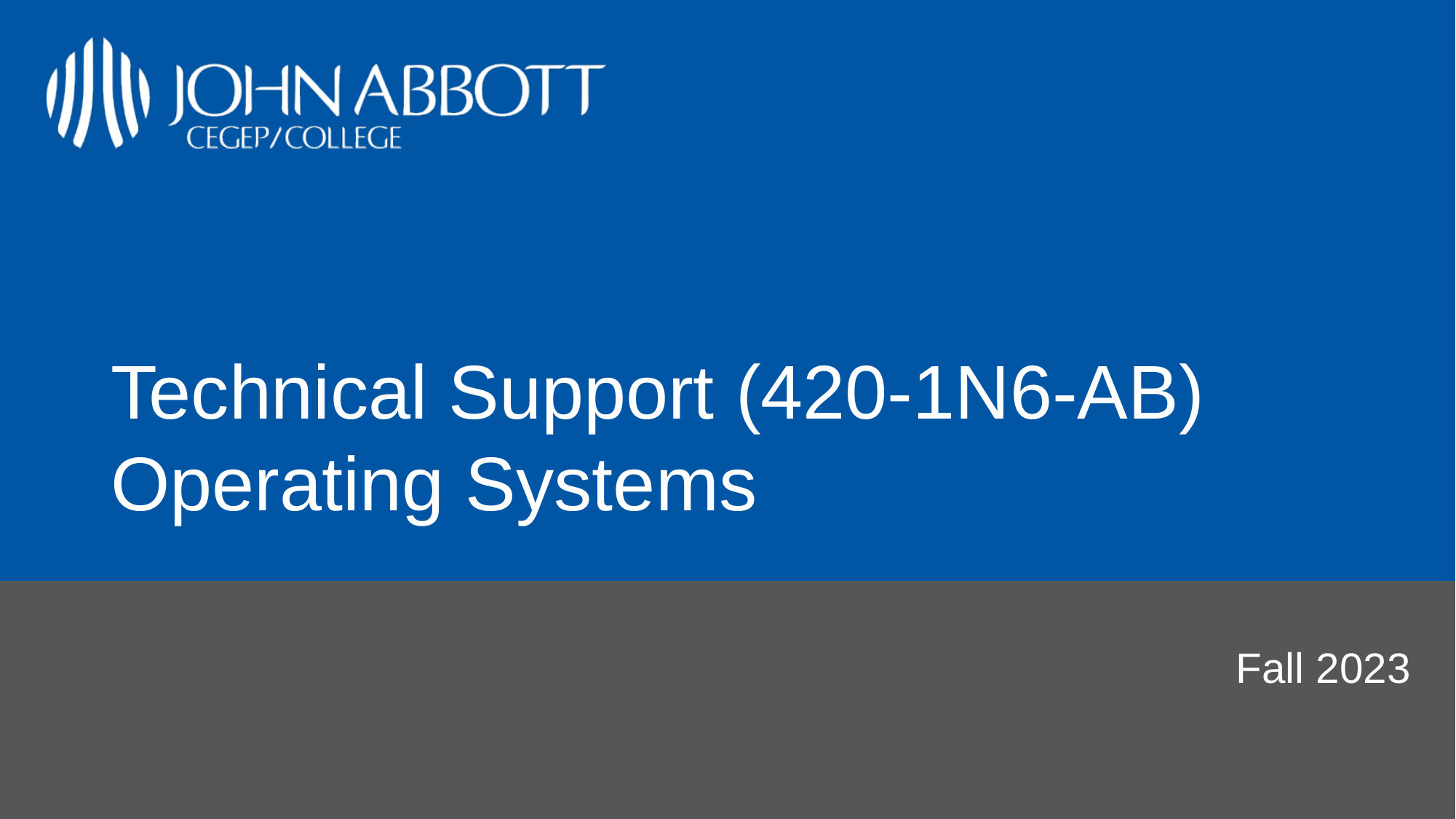

# Technical Support (420-1N6-AB) Operating Systems
Fall 2023